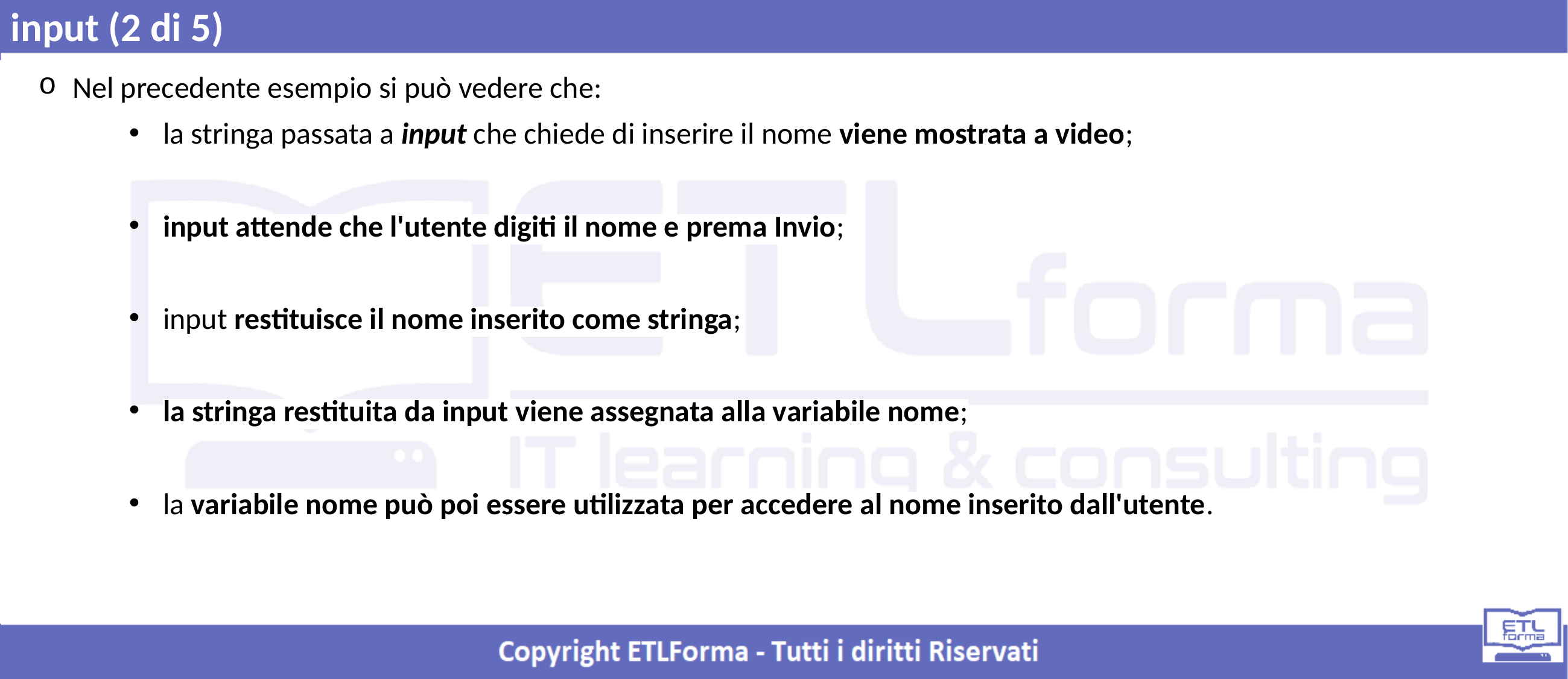

input (2 di 5)
Nel precedente esempio si può vedere che:
la stringa passata a input che chiede di inserire il nome viene mostrata a video;

input attende che l'utente digiti il nome e prema Invio;

input restituisce il nome inserito come stringa;

la stringa restituita da input viene assegnata alla variabile nome;

la variabile nome può poi essere utilizzata per accedere al nome inserito dall'utente.